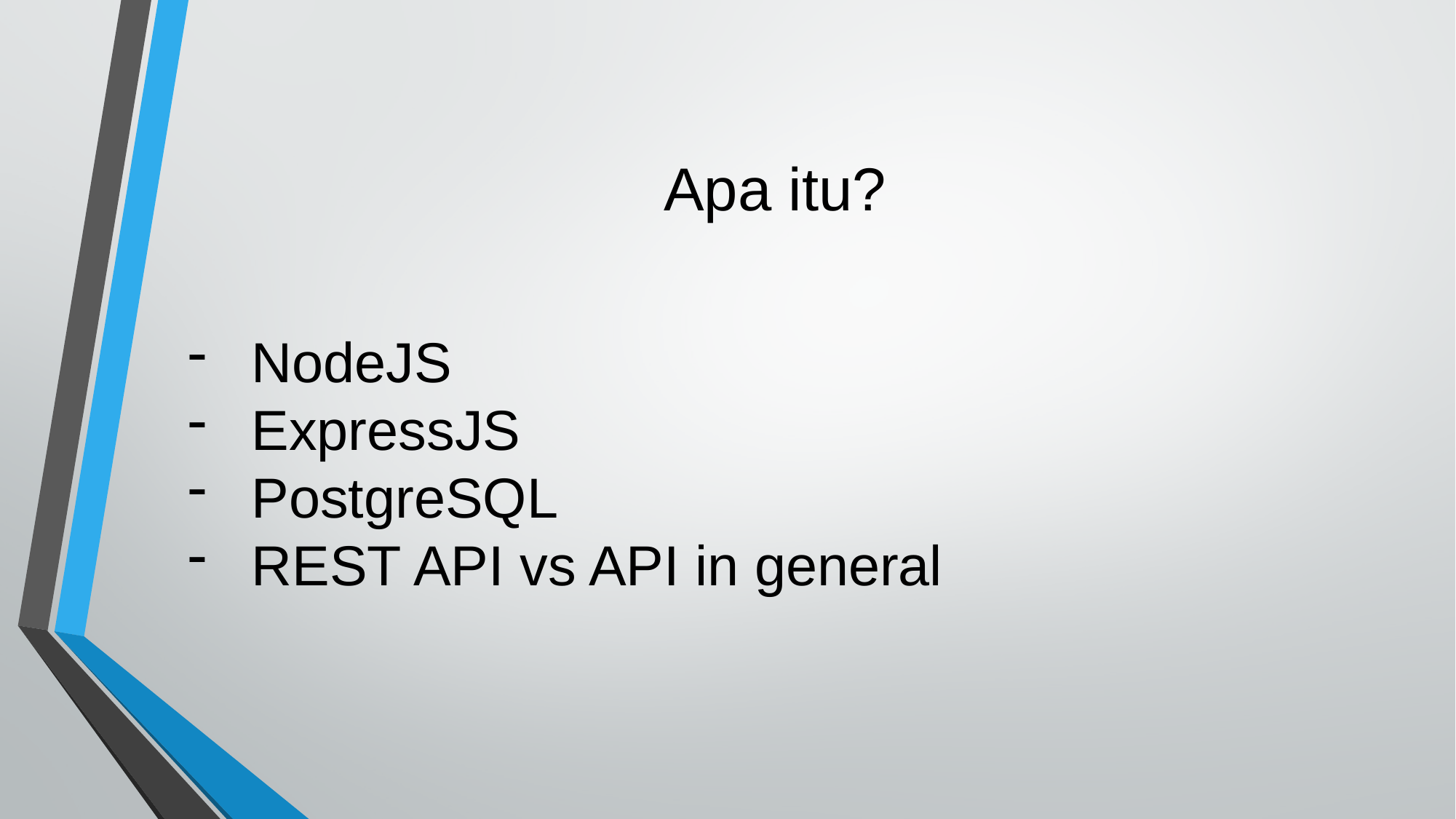

# Apa itu?
NodeJS
ExpressJS
PostgreSQL
REST API vs API in general